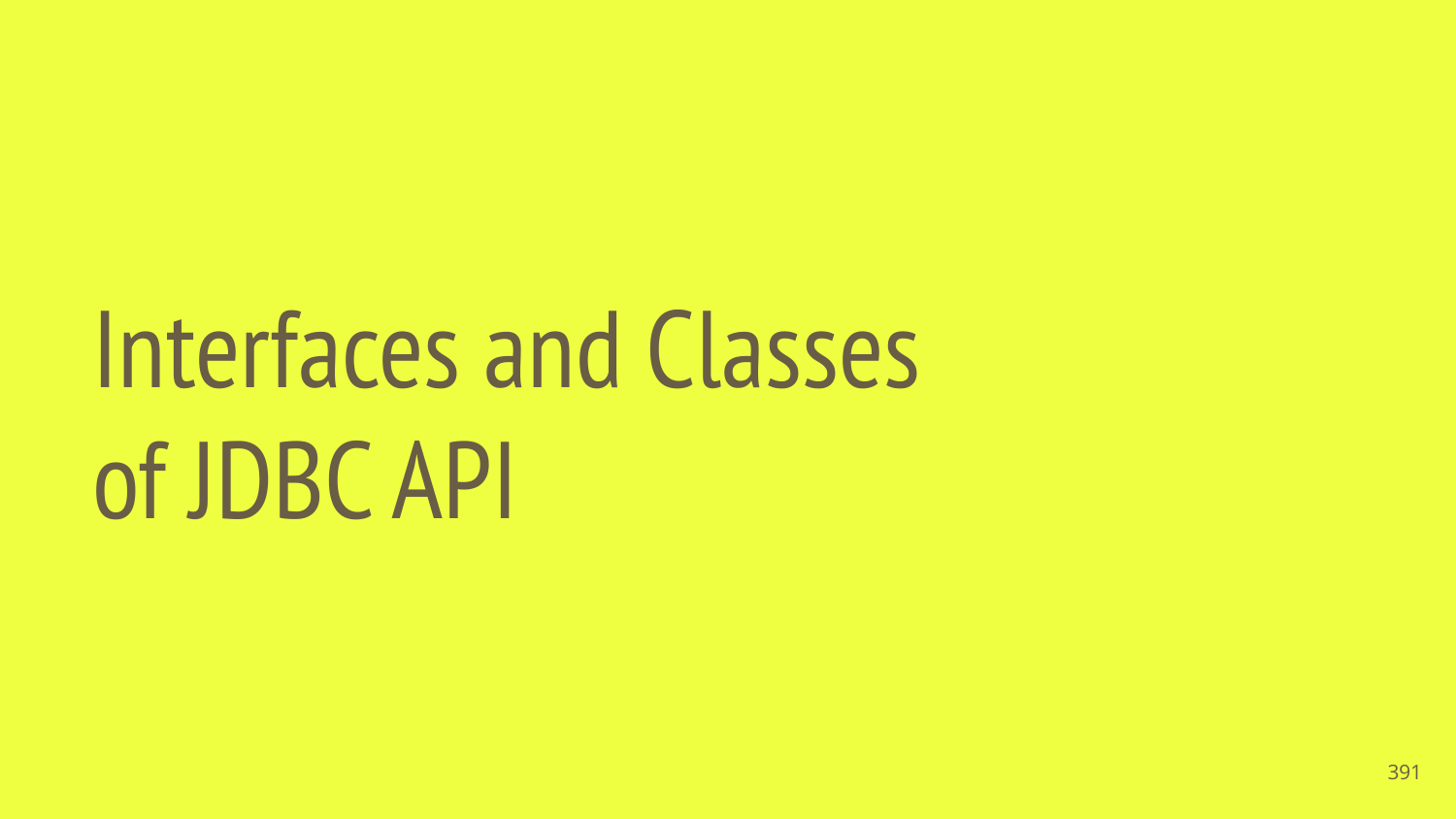

# Interfaces and Classes of JDBC API
391